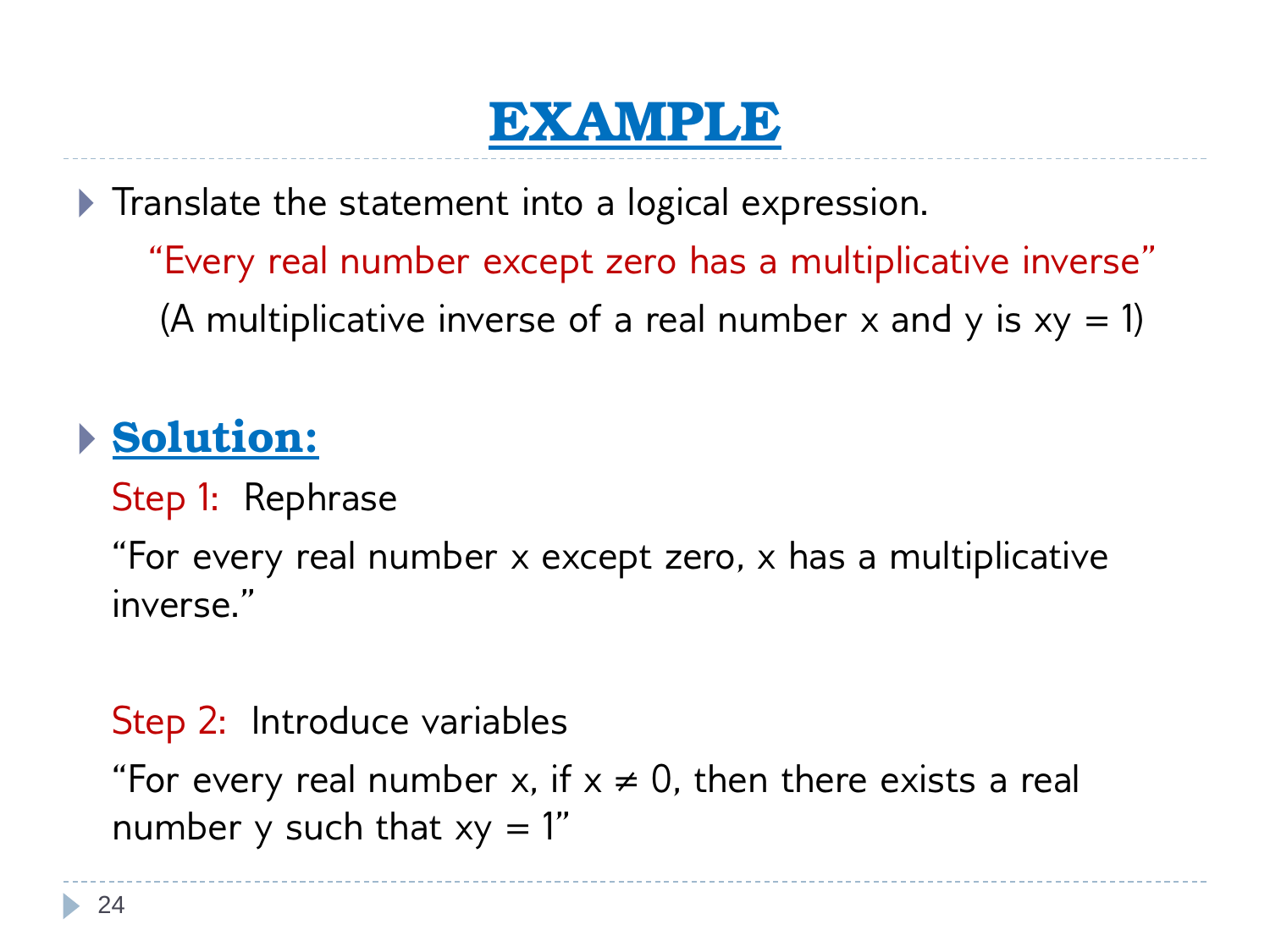

# EXAMPLE
Translate the statement into a logical expression.
	“Every real number except zero has a multiplicative inverse”
    (A multiplicative inverse of a real number x and y is xy = 1)

Solution:
	Step 1:  Rephrase
	“For every real number x except zero, x has a multiplicative inverse.”

	Step 2:  Introduce variables
	“For every real number x, if x ≠ 0, then there exists a real  number y such that xy = 1”

24